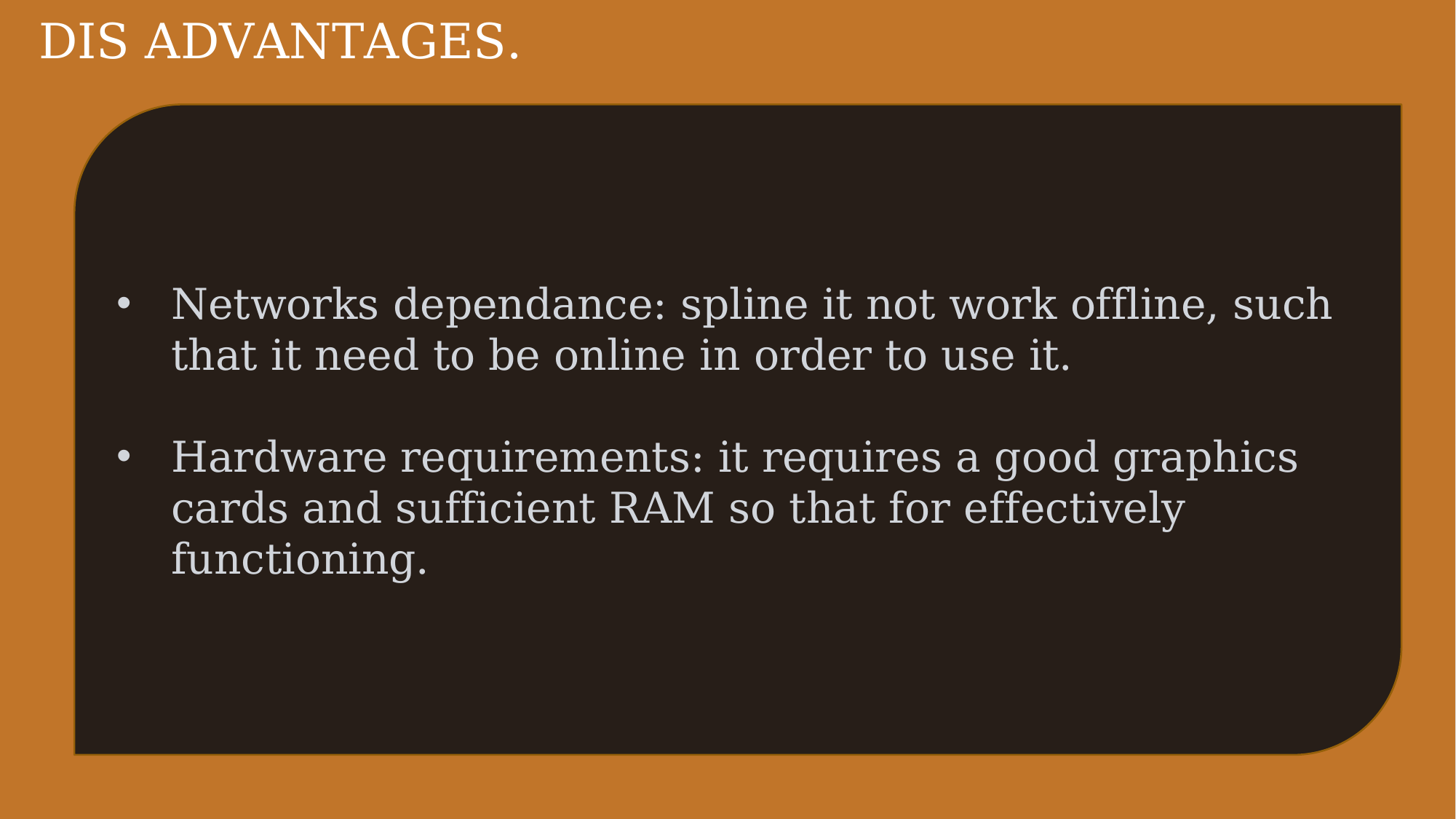

Dis Advantages.
Networks dependance: spline it not work offline, such that it need to be online in order to use it.

Hardware requirements: it requires a good graphics cards and sufficient RAM so that for effectively functioning.